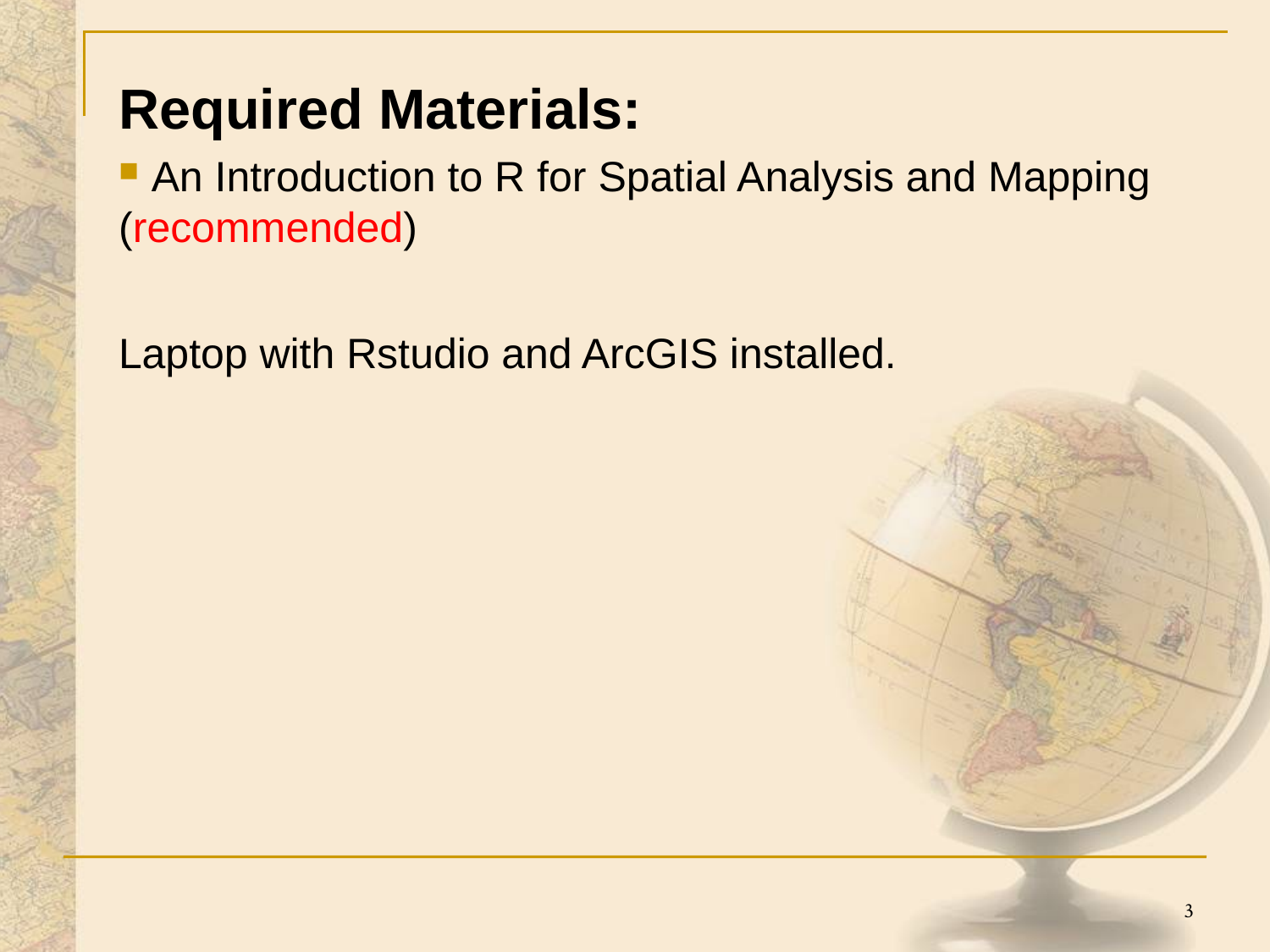

Required Materials:
 An Introduction to R for Spatial Analysis and Mapping (recommended)

Laptop with Rstudio and ArcGIS installed.

3